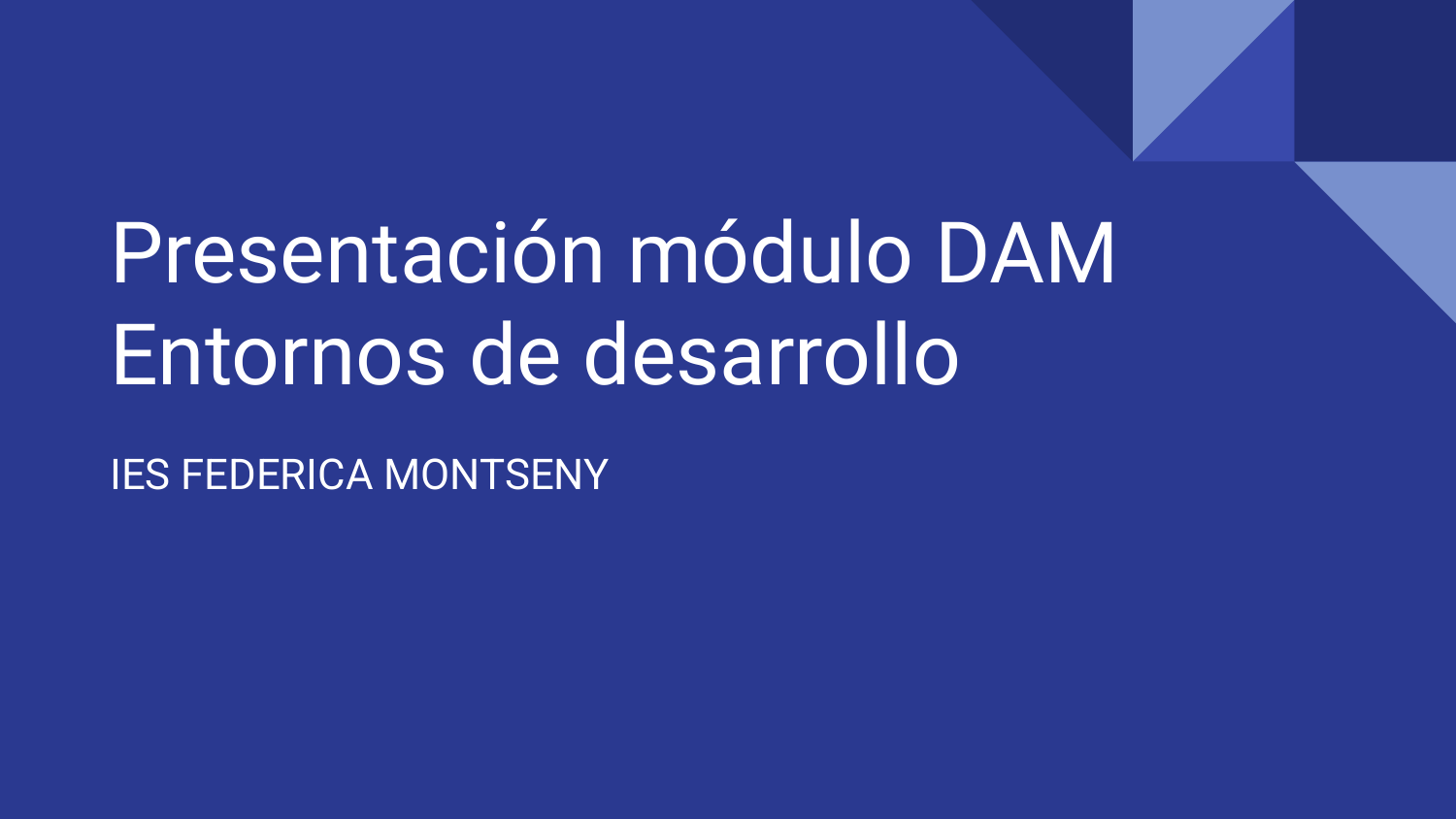

# Presentación módulo DAM
Entornos de desarrollo
IES FEDERICA MONTSENY